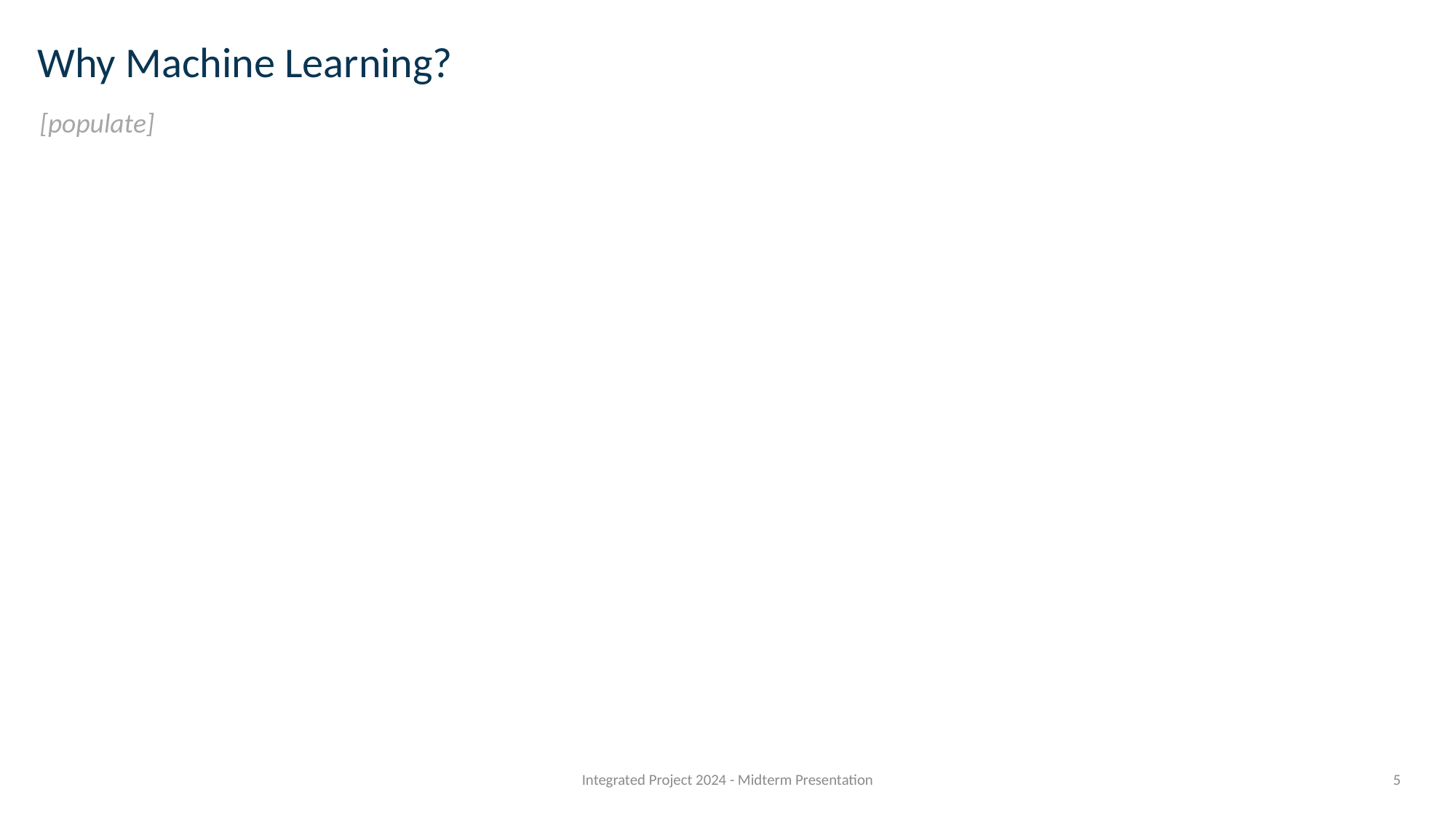

# Why Machine Learning?
[populate]
Integrated Project 2024 - Midterm Presentation
5